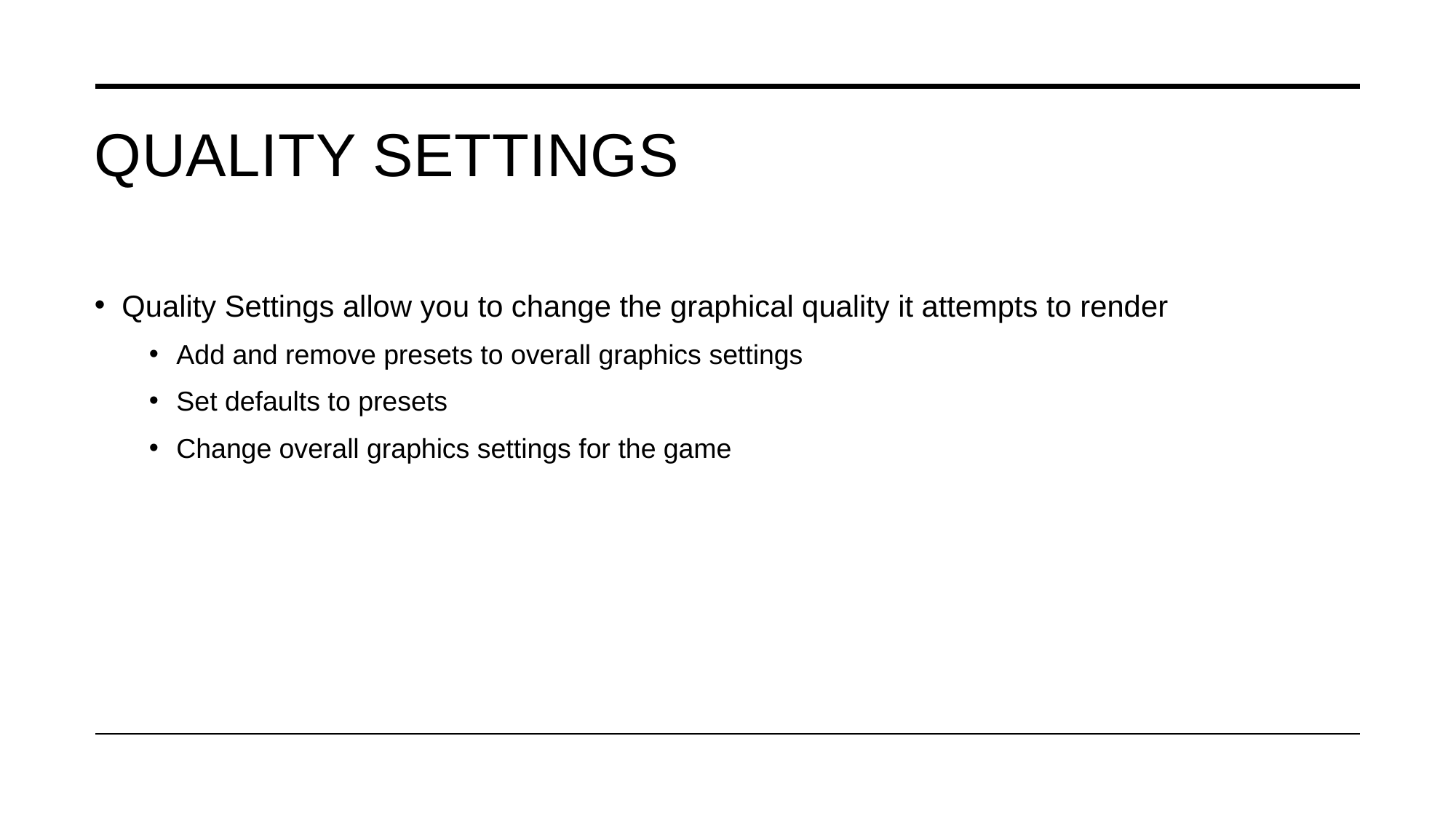

# Quality Settings
Quality Settings allow you to change the graphical quality it attempts to render
Add and remove presets to overall graphics settings
Set defaults to presets
Change overall graphics settings for the game